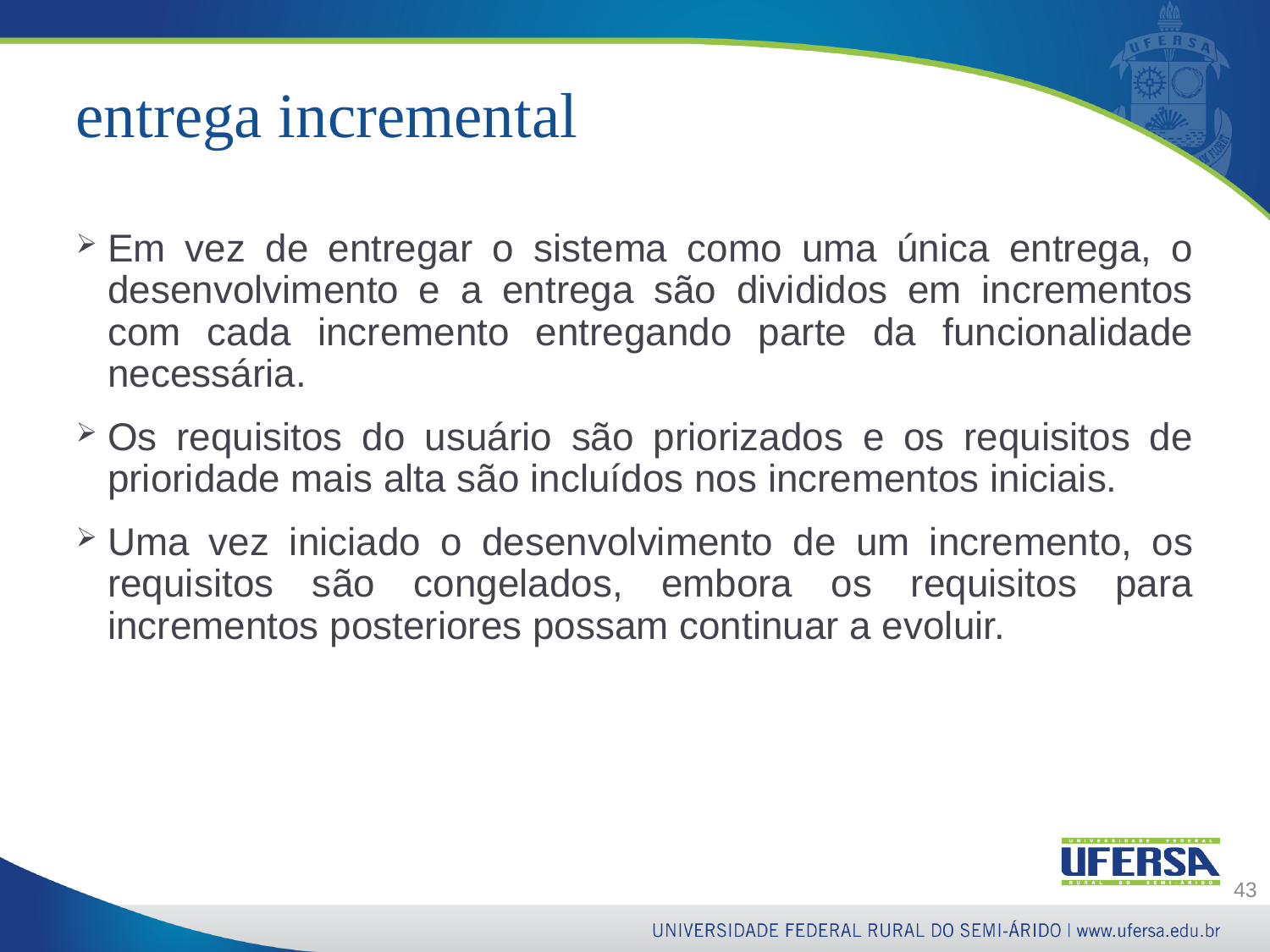

# entrega incremental
Em vez de entregar o sistema como uma única entrega, o desenvolvimento e a entrega são divididos em incrementos com cada incremento entregando parte da funcionalidade necessária.
Os requisitos do usuário são priorizados e os requisitos de prioridade mais alta são incluídos nos incrementos iniciais.
Uma vez iniciado o desenvolvimento de um incremento, os requisitos são congelados, embora os requisitos para incrementos posteriores possam continuar a evoluir.
43